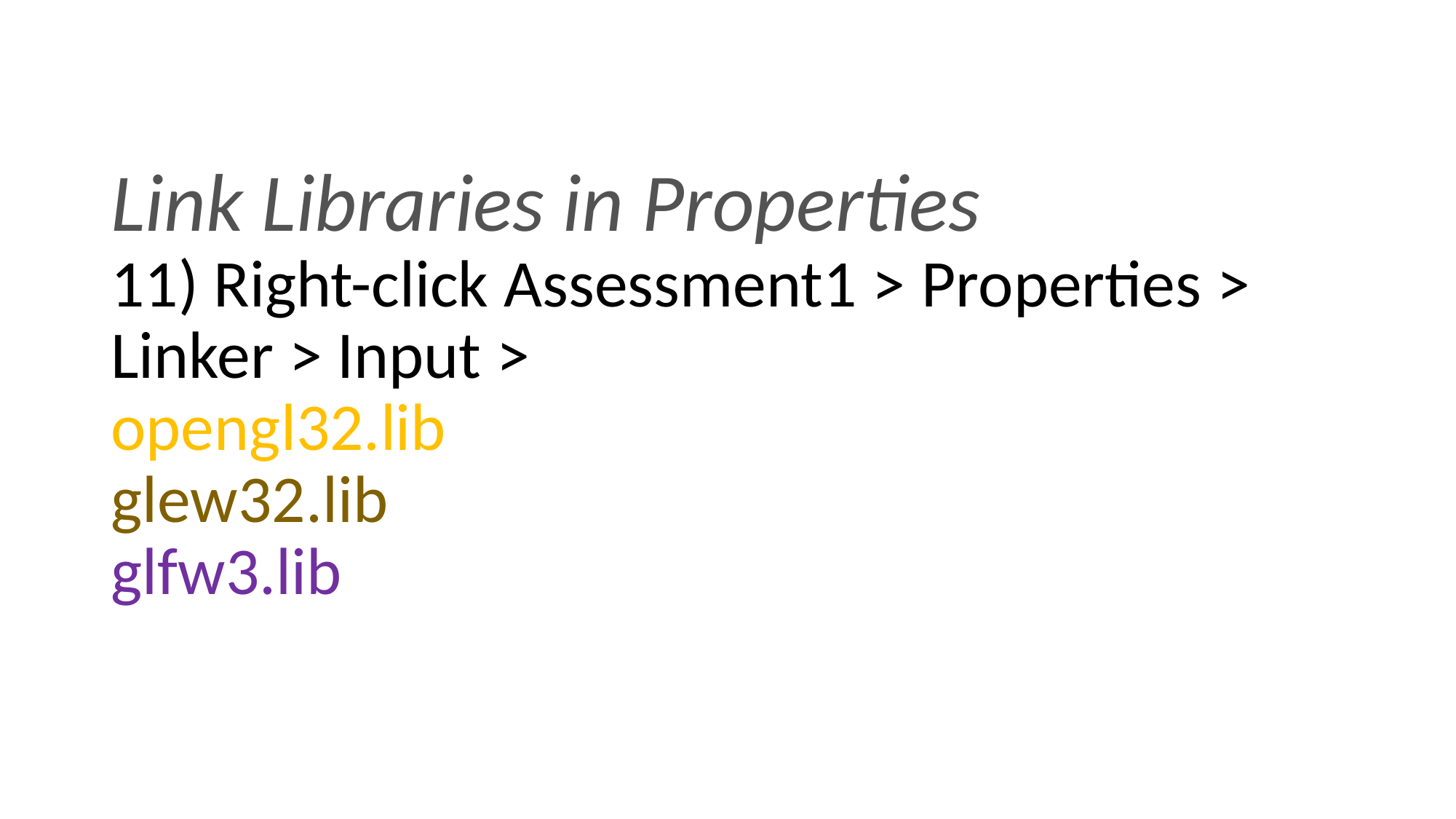

# Link Libraries in Properties 11) Right-click Assessment1 > Properties > Linker > Input > opengl32.lib glew32.lib glfw3.lib